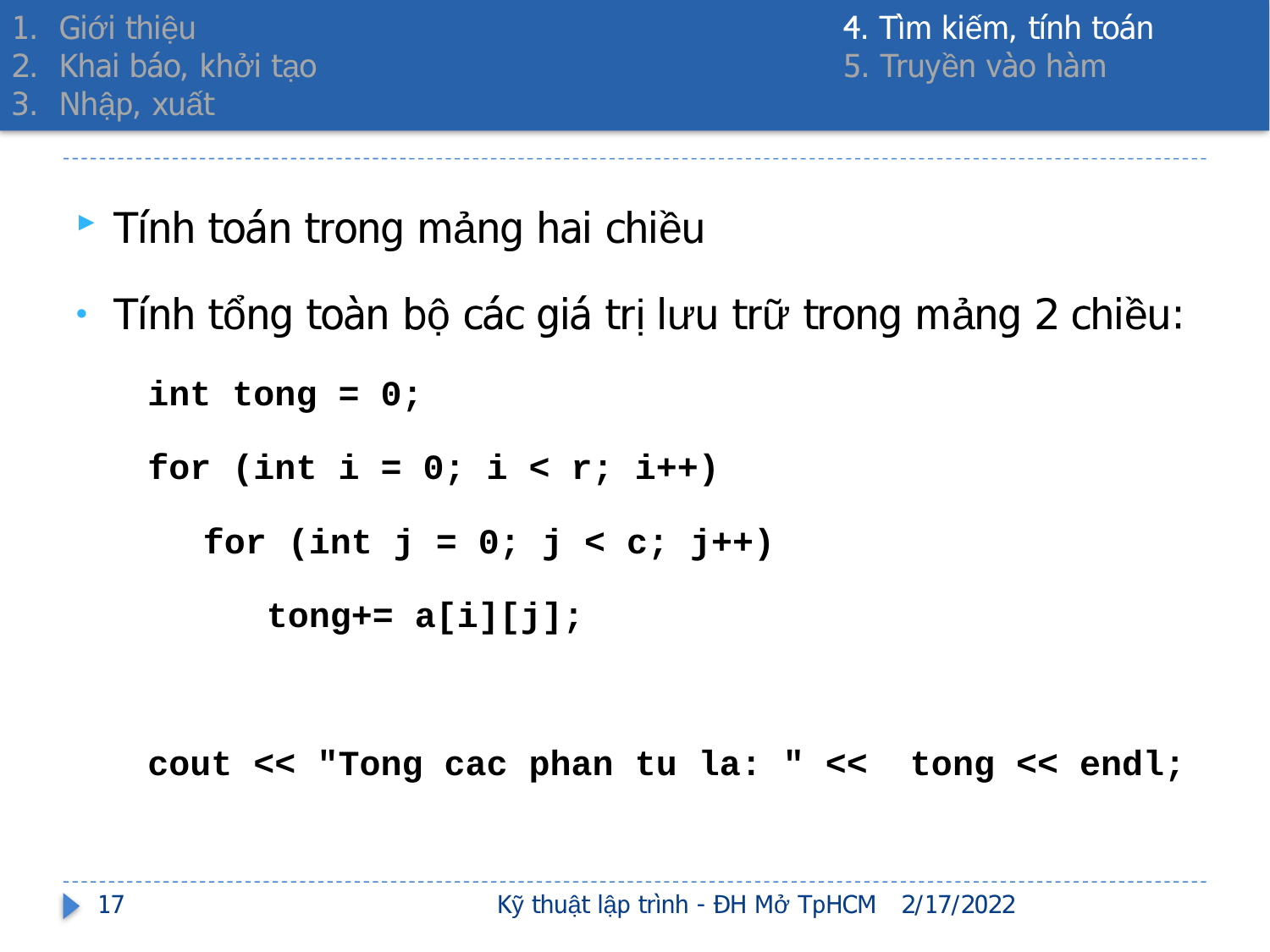

Giới thiệu                                                                 4. Tìm kiếm, tính toán
Khai báo, khởi tạo                                                     5. Truyền vào hàm
Nhập, xuất
Tính toán trong mảng hai chiều
Tính tổng toàn bộ các giá trị lưu trữ trong mảng 2 chiều:
int tong = 0;
for (int i = 0; i < r; i++)
for (int j = 0; j < c; j++)
tong+= a[i][j];

cout << "Tong cac phan tu la: " <<  tong << endl;

17
Kỹ thuật lập trình - ĐH Mở TpHCM
2/17/2022